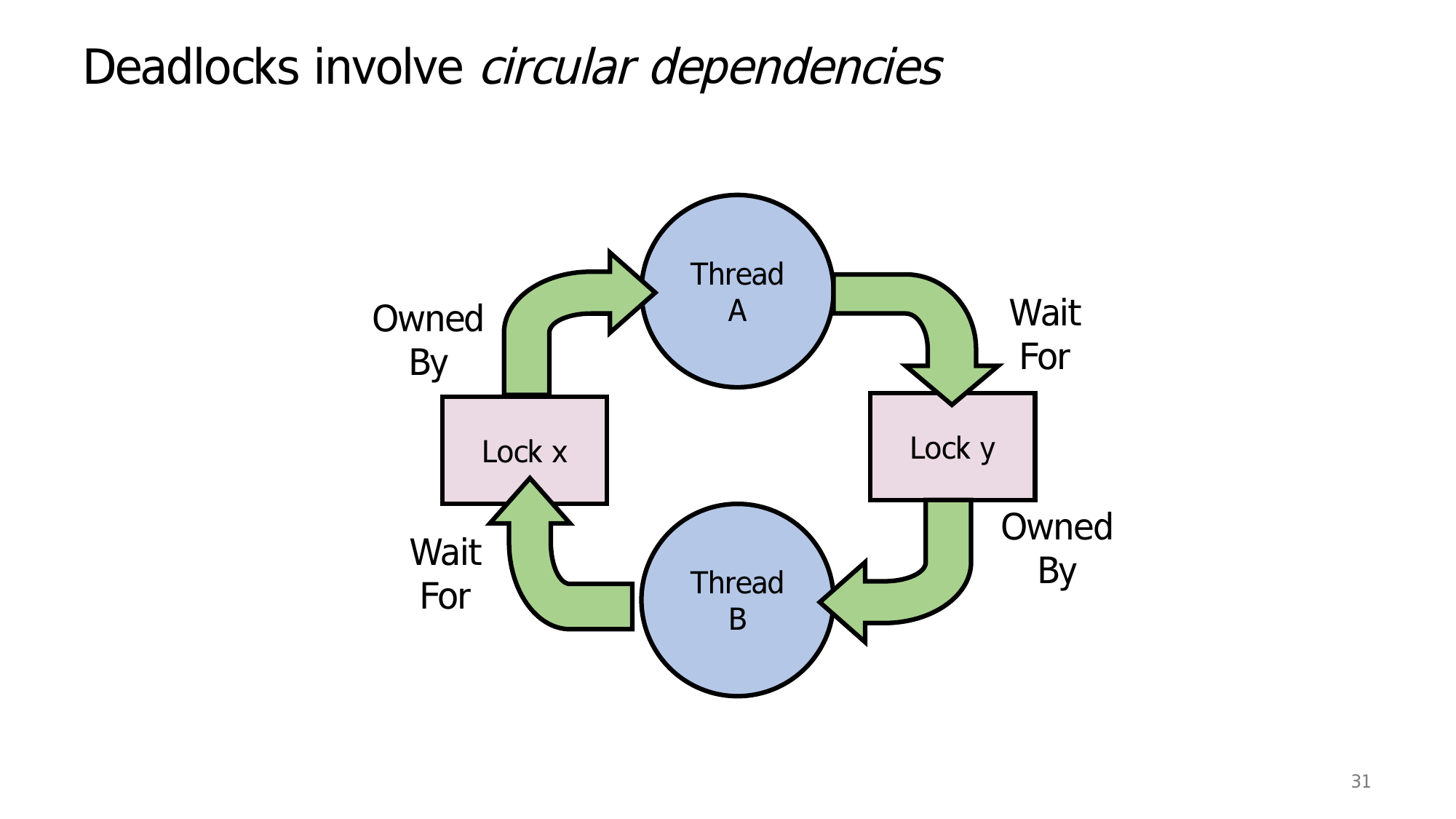

# Deadlocks involve circular dependencies
Thread
A

Wait
For
Owned
By
Lock y
Lock x

Owned
By

Thread
B
Wait
For
31